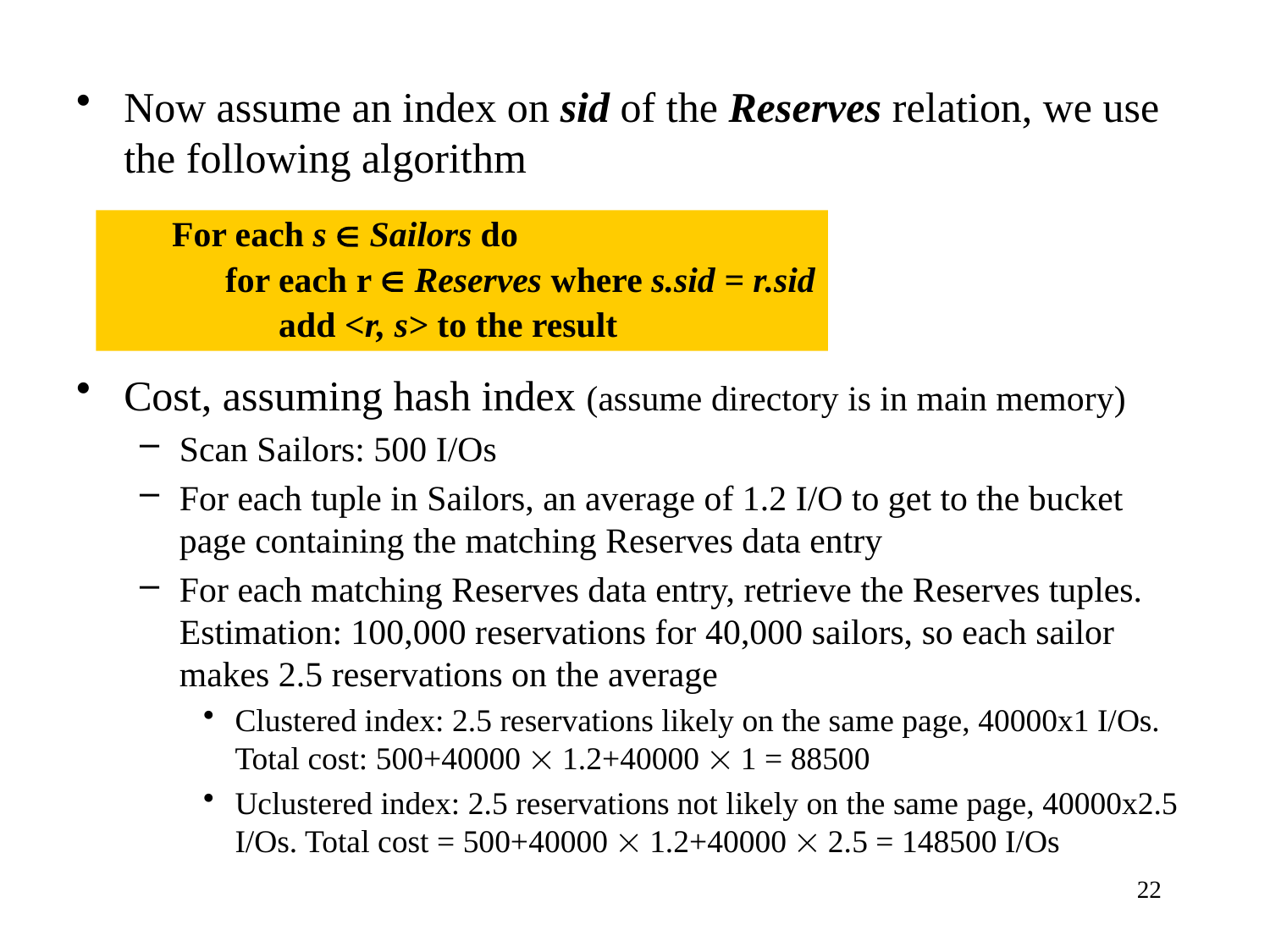

Now assume an index on sid of the Reserves relation, we use the following algorithm

Cost, assuming hash index (assume directory is in main memory)
Scan Sailors: 500 I/Os
For each tuple in Sailors, an average of 1.2 I/O to get to the bucket page containing the matching Reserves data entry
For each matching Reserves data entry, retrieve the Reserves tuples. Estimation: 100,000 reservations for 40,000 sailors, so each sailor makes 2.5 reservations on the average
Clustered index: 2.5 reservations likely on the same page, 40000x1 I/Os. Total cost: 500+40000 × 1.2+40000 × 1 = 88500
Uclustered index: 2.5 reservations not likely on the same page, 40000x2.5 I/Os. Total cost = 500+40000 × 1.2+40000 × 2.5 = 148500 I/Os
For each s ∈ Sailors do
      for each r ∈ Reserves where s.sid = r.sid
            add <r, s> to the result
22